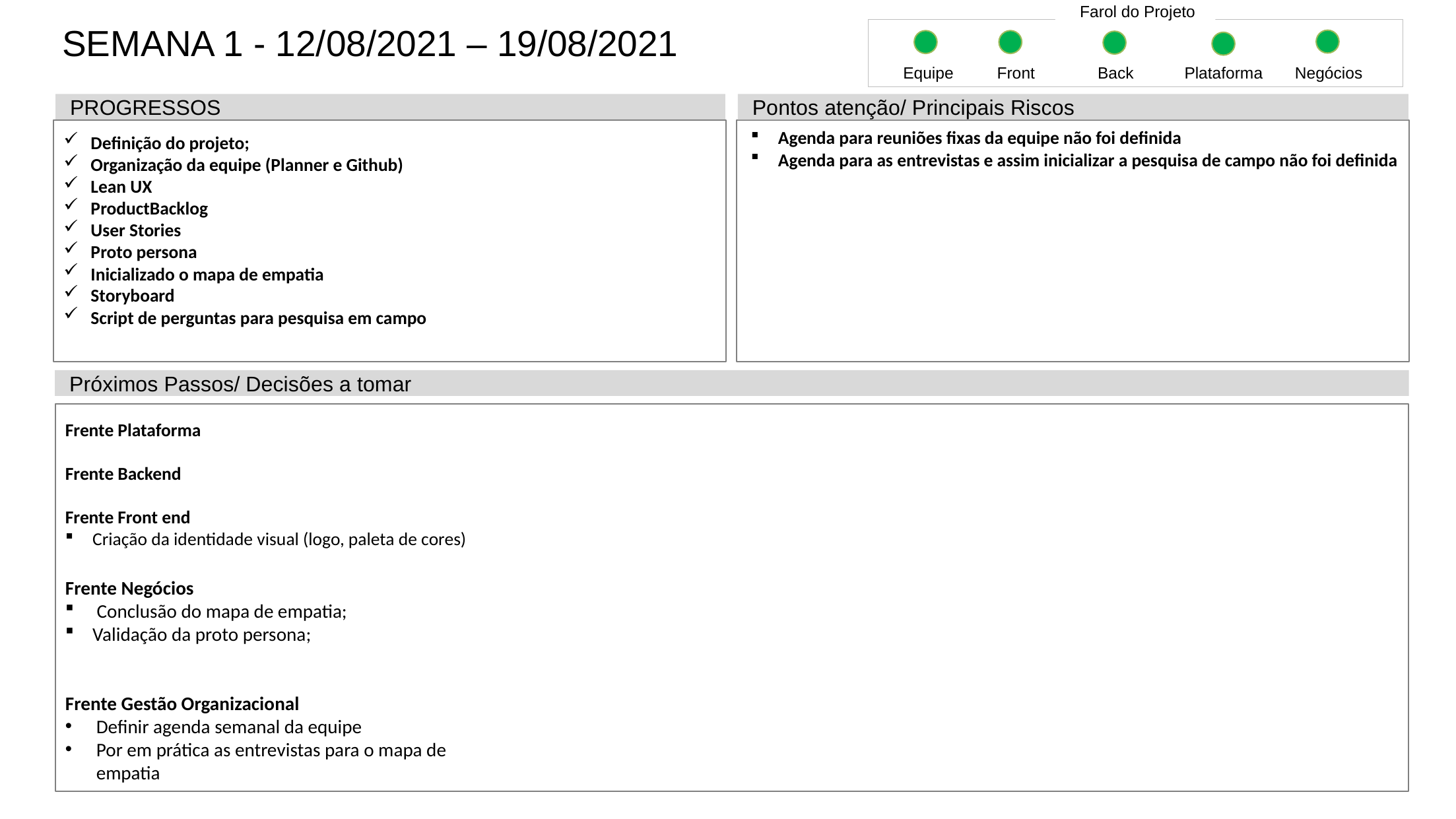

Farol do Projeto

# SEMANA 1 - 12/08/2021 – 19/08/2021

Equipe
Front
Back
Plataforma
Negócios
PROGRESSOS
Pontos atenção/ Principais Riscos
Definição do projeto;
Organização da equipe (Planner e Github)
Lean UX
ProductBacklog
User Stories
Proto persona
Inicializado o mapa de empatia
Storyboard
Script de perguntas para pesquisa em campo

Agenda para reuniões fixas da equipe não foi definida
Agenda para as entrevistas e assim inicializar a pesquisa de campo não foi definida
Próximos Passos/ Decisões a tomar
Frente Plataforma

Frente Backend

Frente Front end
Criação da identidade visual (logo, paleta de cores)

Frente Negócios
 Conclusão do mapa de empatia;
Validação da proto persona;

Frente Gestão Organizacional
Definir agenda semanal da equipe
Por em prática as entrevistas para o mapa de empatia